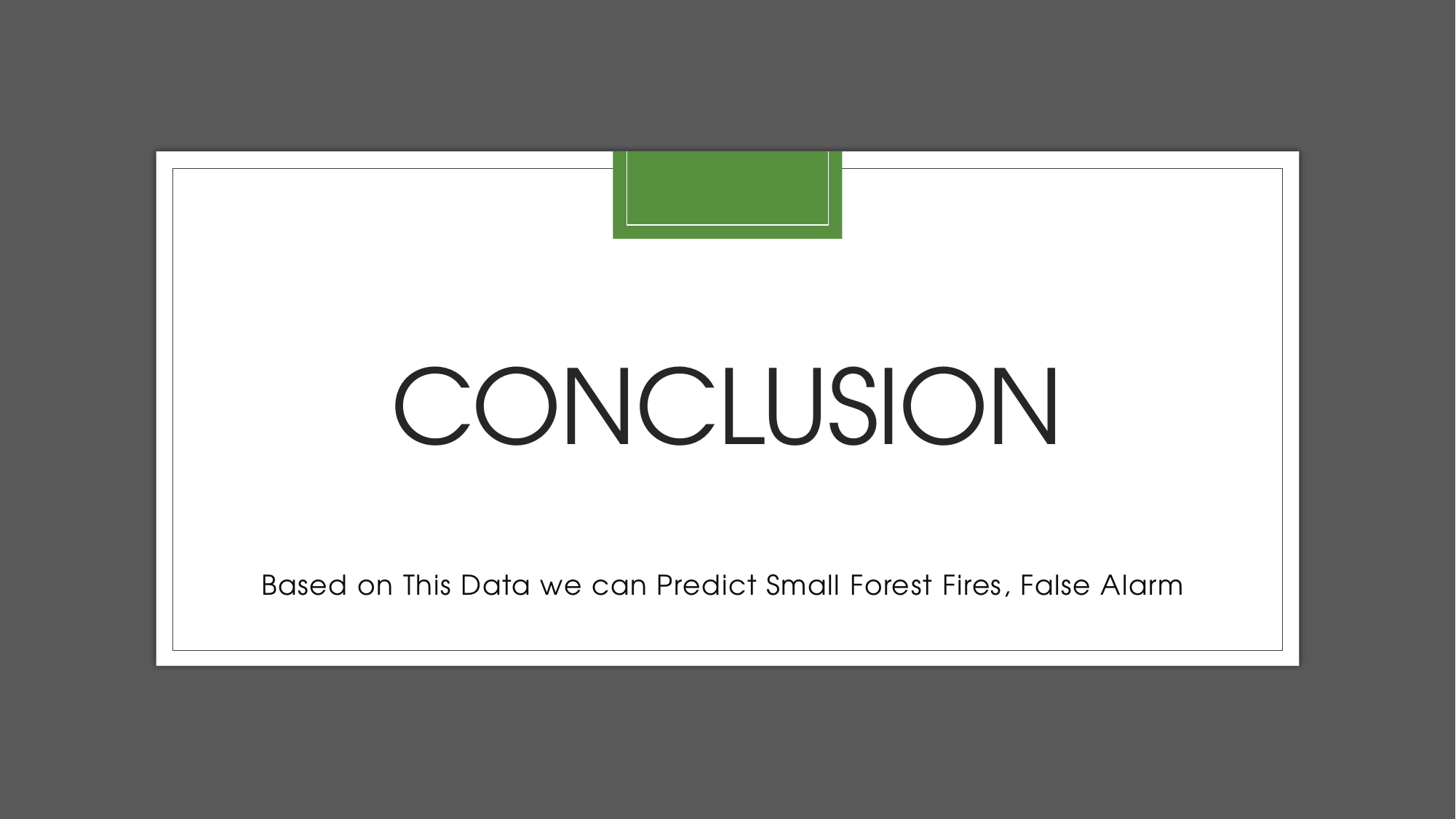

# CONCLUSION
Based on This Data we can Predict Small Forest Fires, False Alarm